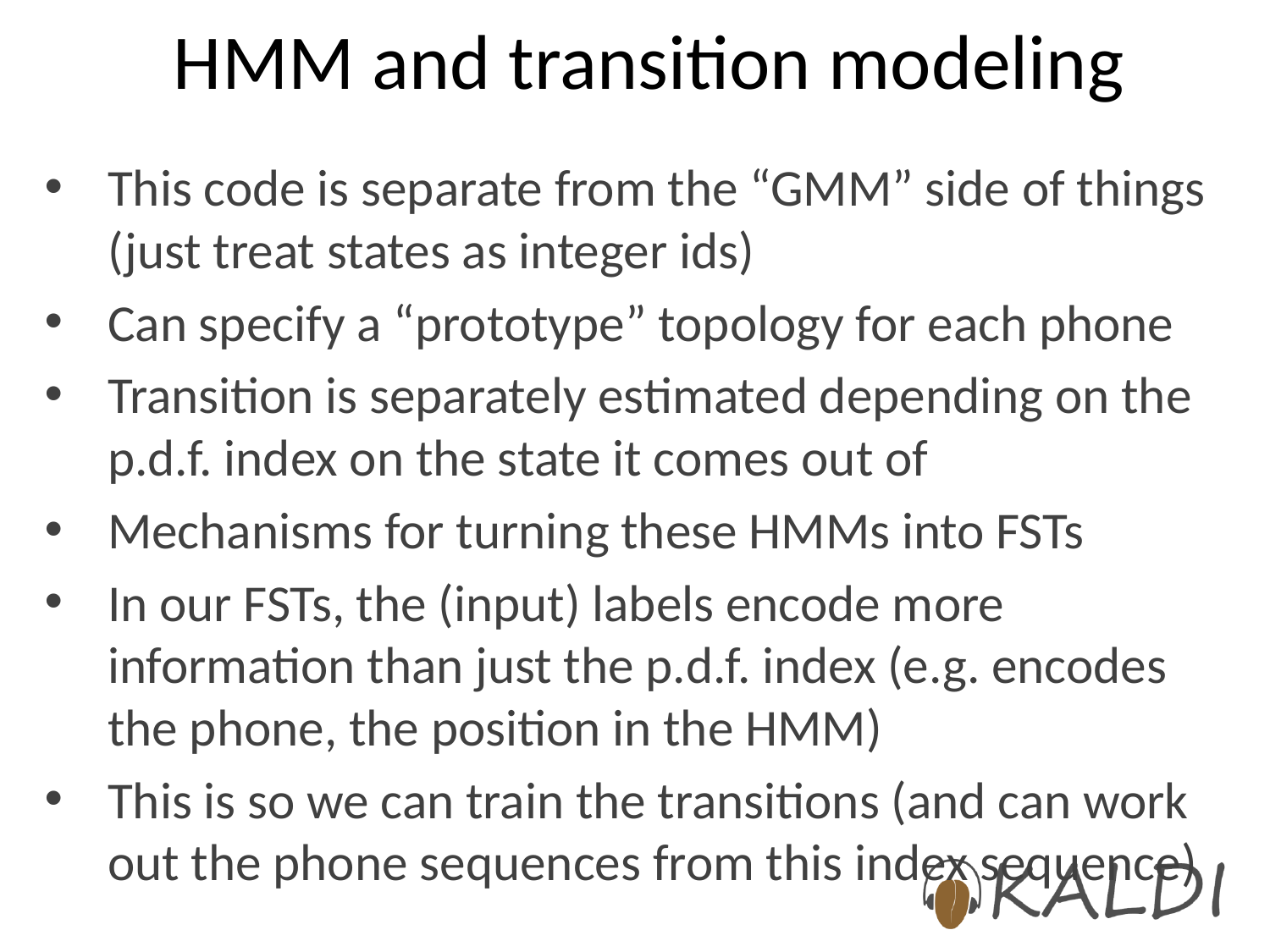

# HMM and transition modeling
This code is separate from the “GMM” side of things (just treat states as integer ids)
Can specify a “prototype” topology for each phone
Transition is separately estimated depending on the p.d.f. index on the state it comes out of
Mechanisms for turning these HMMs into FSTs
In our FSTs, the (input) labels encode more information than just the p.d.f. index (e.g. encodes the phone, the position in the HMM)
This is so we can train the transitions (and can work out the phone sequences from this index sequence)